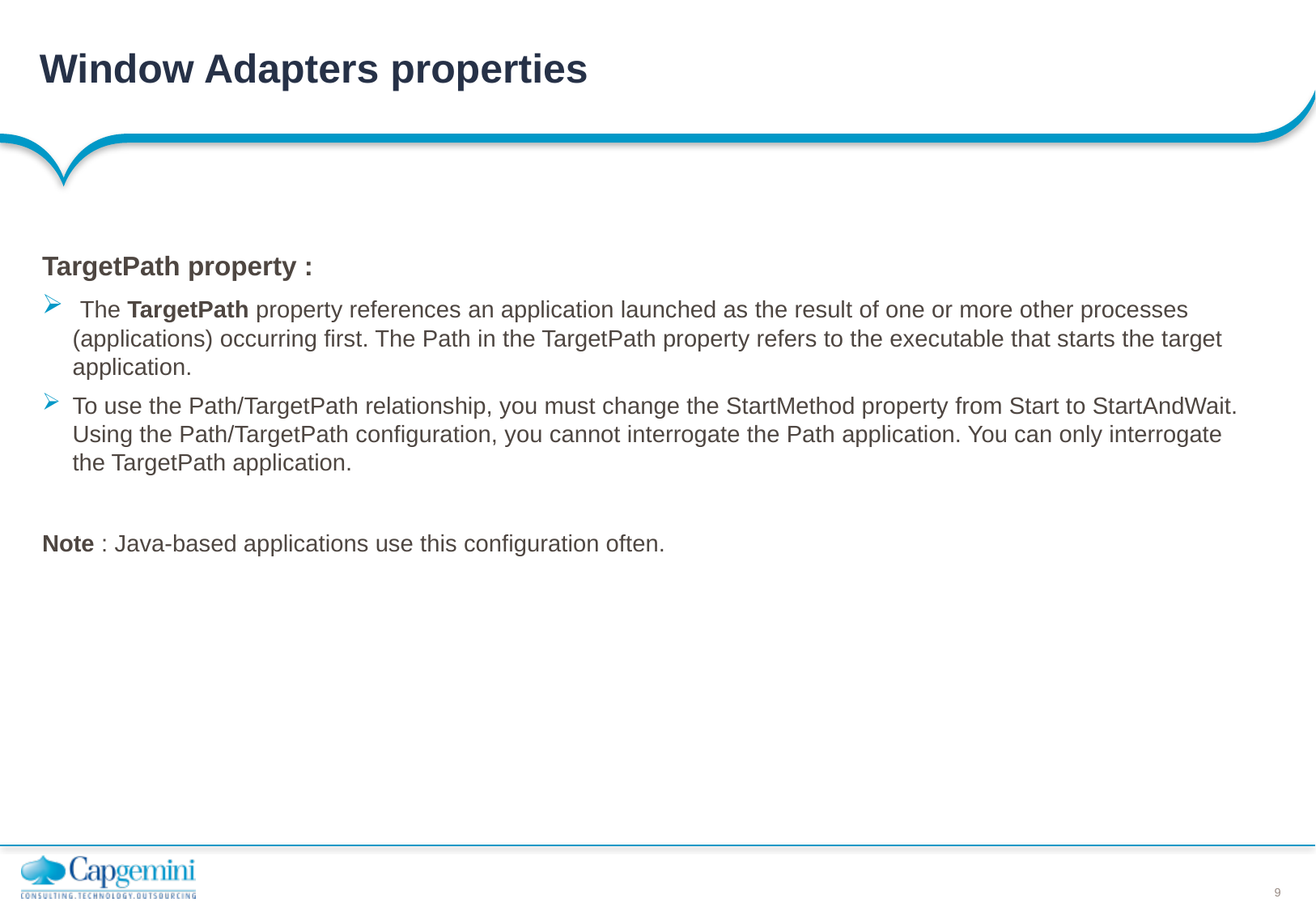

# Window Adapters properties

TargetPath property :
 The TargetPath property references an application launched as the result of one or more other processes (applications) occurring first. The Path in the TargetPath property refers to the executable that starts the target application.
To use the Path/TargetPath relationship, you must change the StartMethod property from Start to StartAndWait. Using the Path/TargetPath configuration, you cannot interrogate the Path application. You can only interrogate the TargetPath application.

Note : Java-based applications use this configuration often.